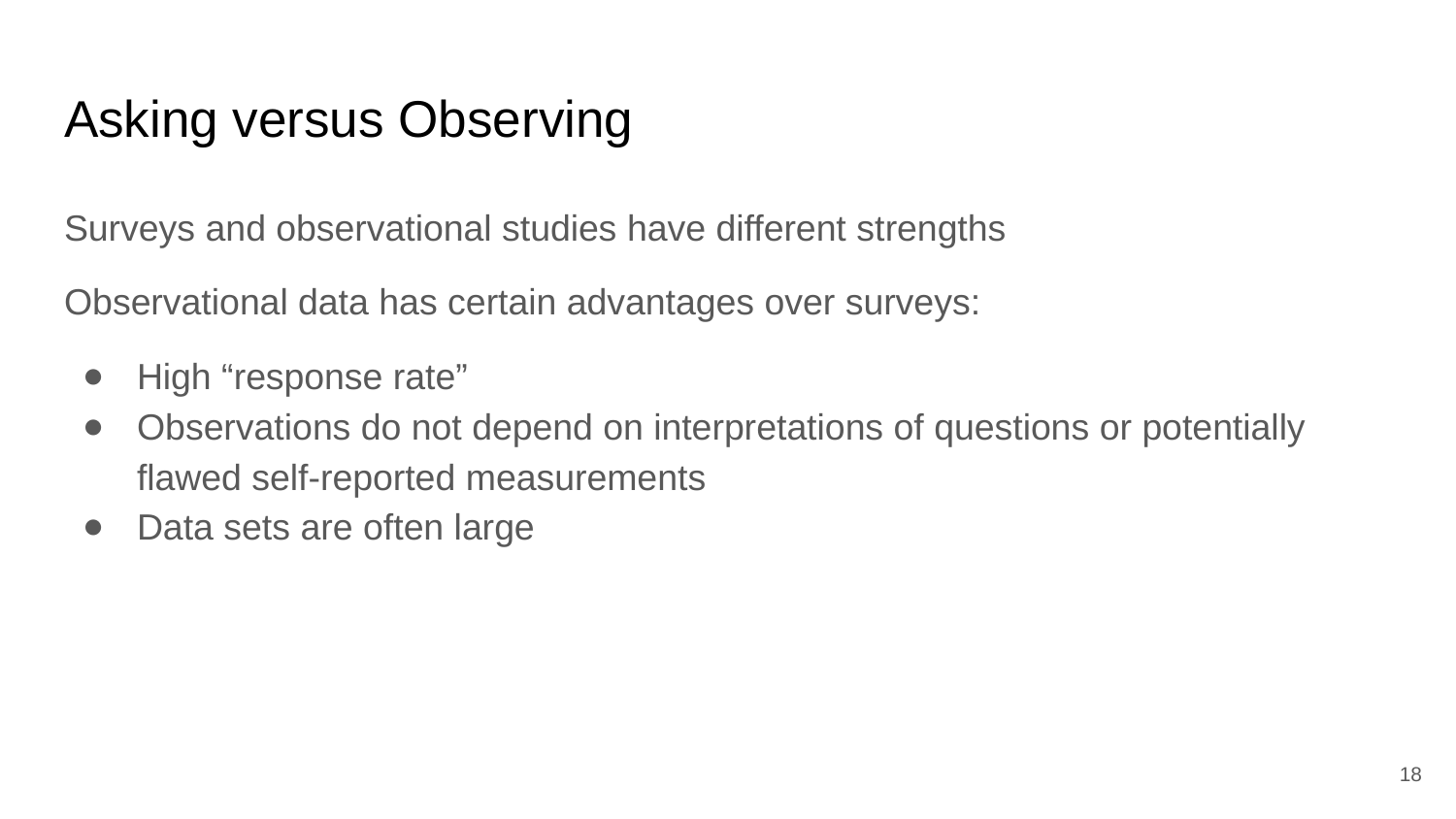

# Asking versus Observing
Surveys and observational studies have different strengths
Observational data has certain advantages over surveys:
High “response rate”
Observations do not depend on interpretations of questions or potentially flawed self-reported measurements
Data sets are often large
18